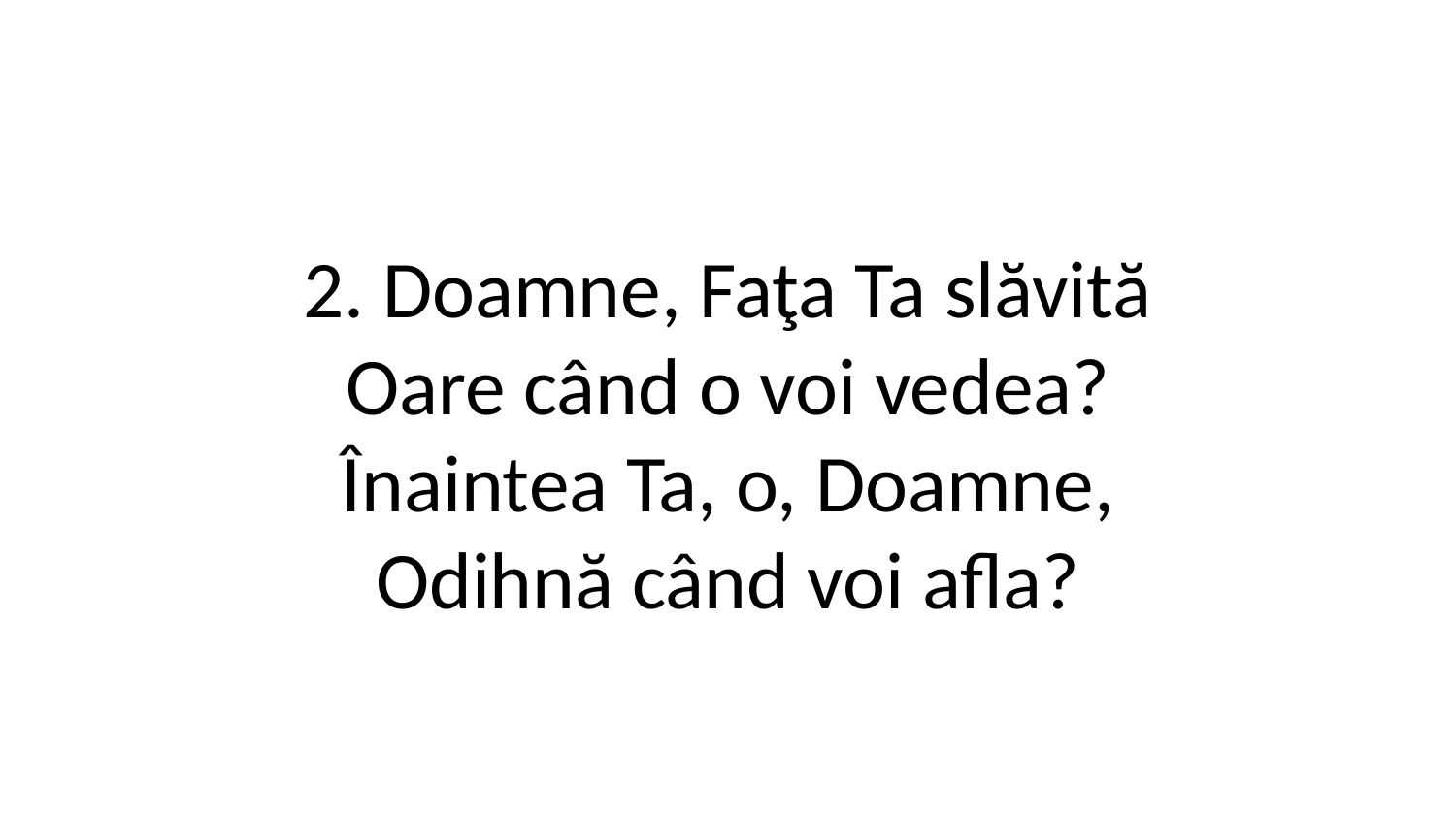

2. Doamne, Faţa Ta slăvită
Oare când o voi vedea?
Înaintea Ta, o, Doamne,
Odihnă când voi afla?